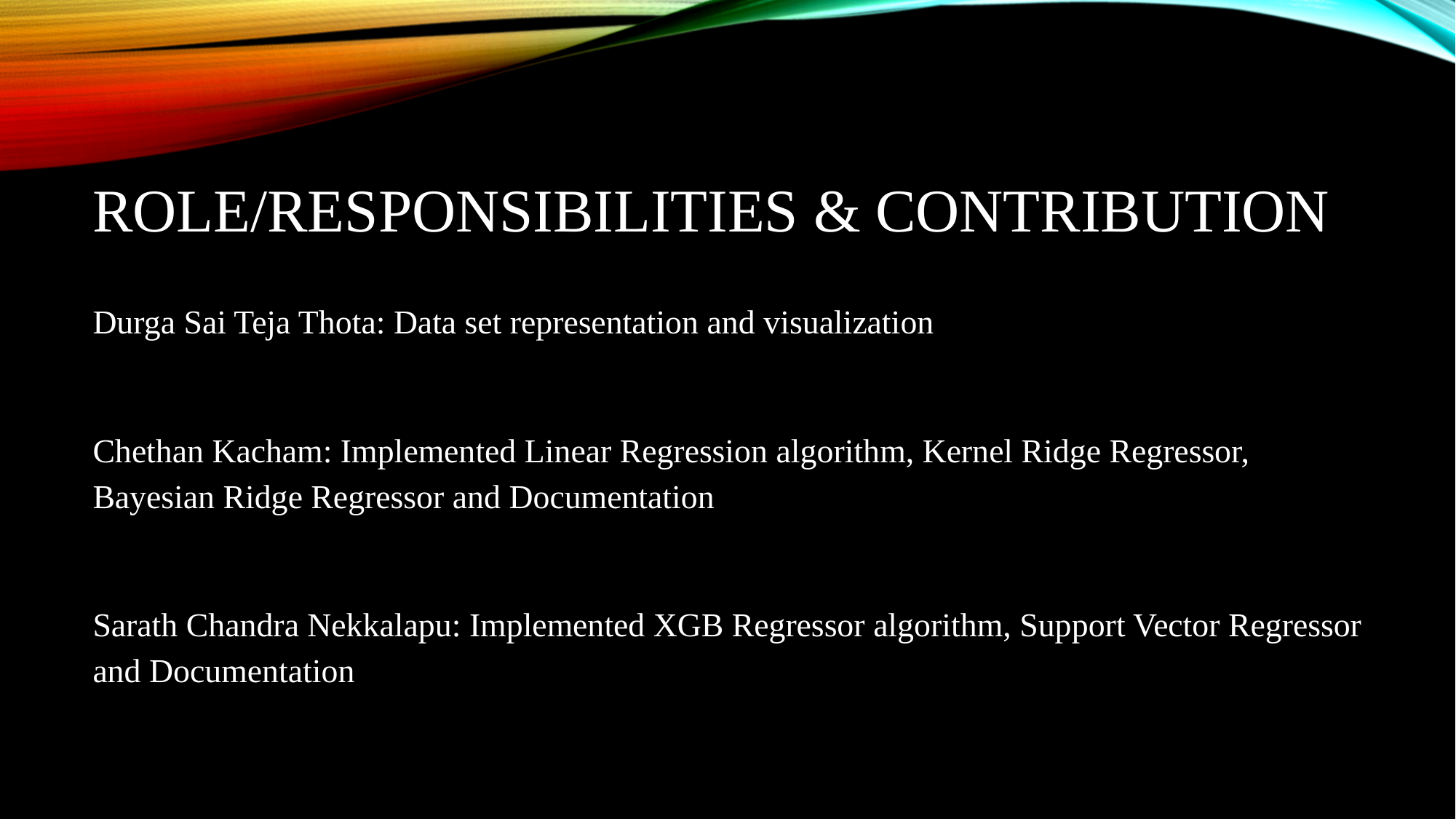

# Role/Responsibilities & Contribution
Durga Sai Teja Thota: Data set representation and visualization

Chethan Kacham: Implemented Linear Regression algorithm, Kernel Ridge Regressor, Bayesian Ridge Regressor and Documentation

Sarath Chandra Nekkalapu: Implemented XGB Regressor algorithm, Support Vector Regressor and Documentation